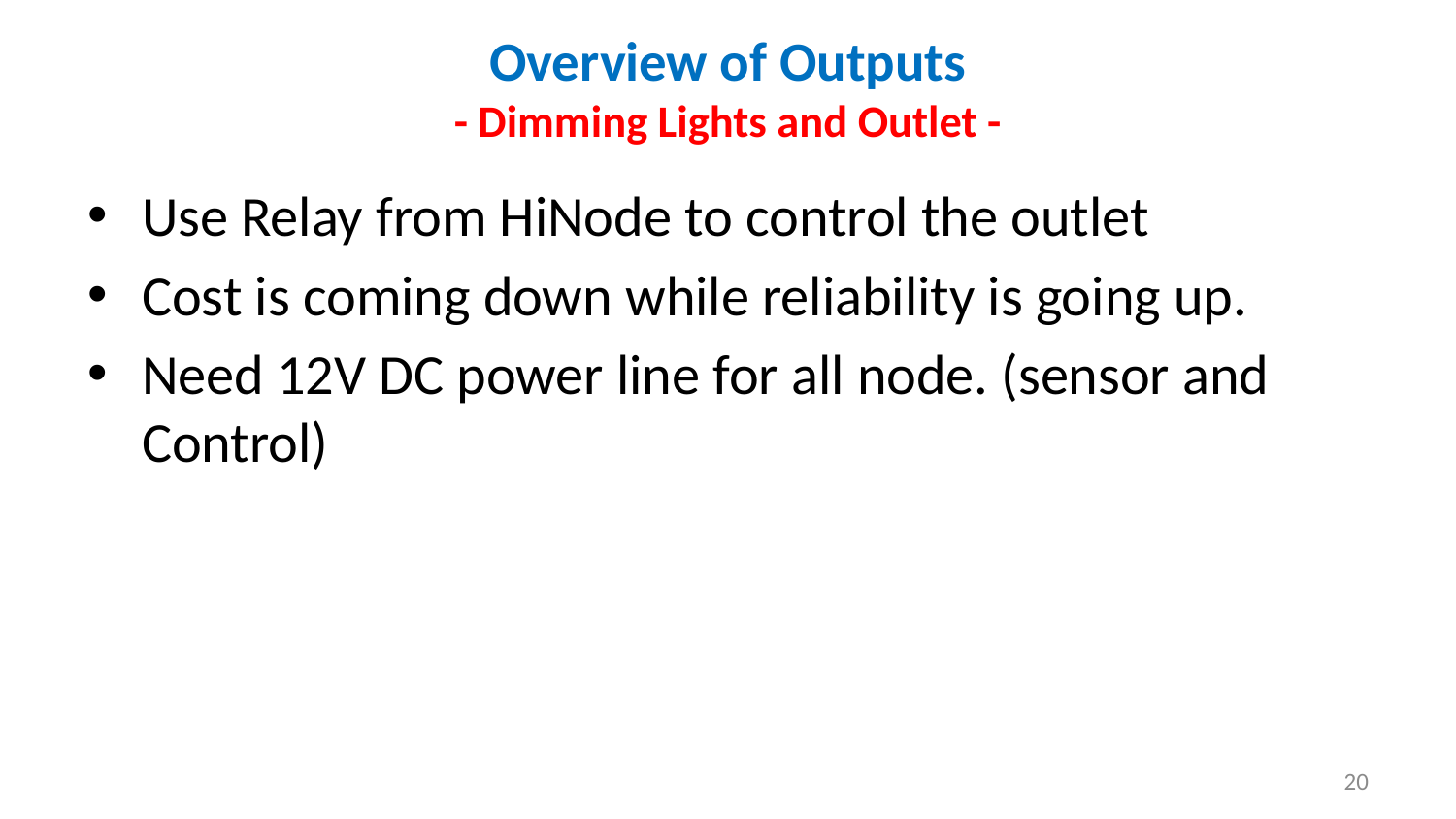

# Overview of Outputs - Dimming Lights and Outlet -
Use Relay from HiNode to control the outlet
Cost is coming down while reliability is going up.
Need 12V DC power line for all node. (sensor and Control)

20